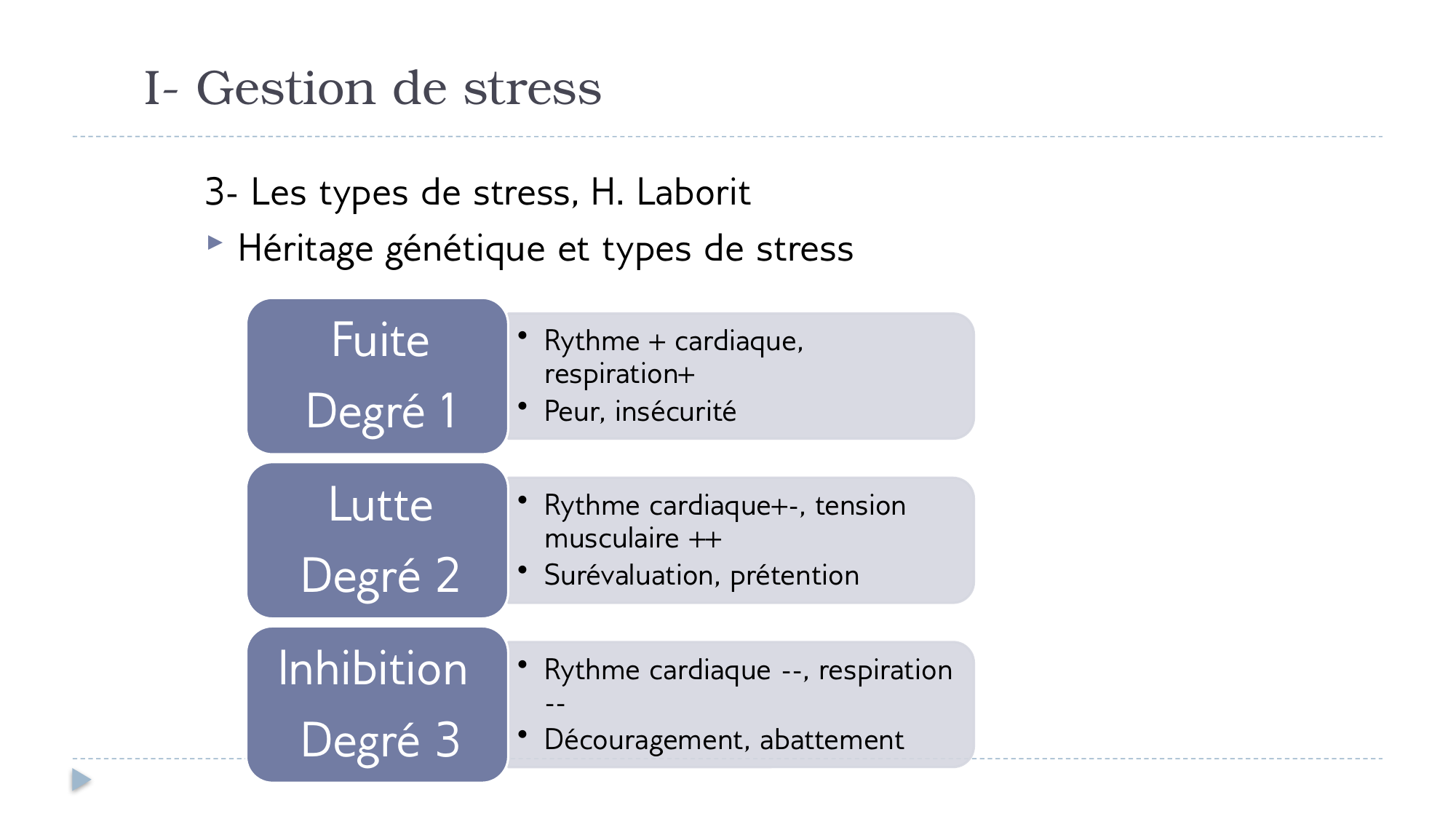

# I- Gestion de stress
3- Les types de stress, H. Laborit
Héritage génétique et types de stress

Rythme + cardiaque, respiration+
Peur, insécurité
Fuite
Degré 1
Rythme cardiaque+-, tension musculaire ++
Surévaluation, prétention
Lutte
Degré 2
Rythme cardiaque --, respiration --
Découragement, abattement
Inhibition
Degré 3